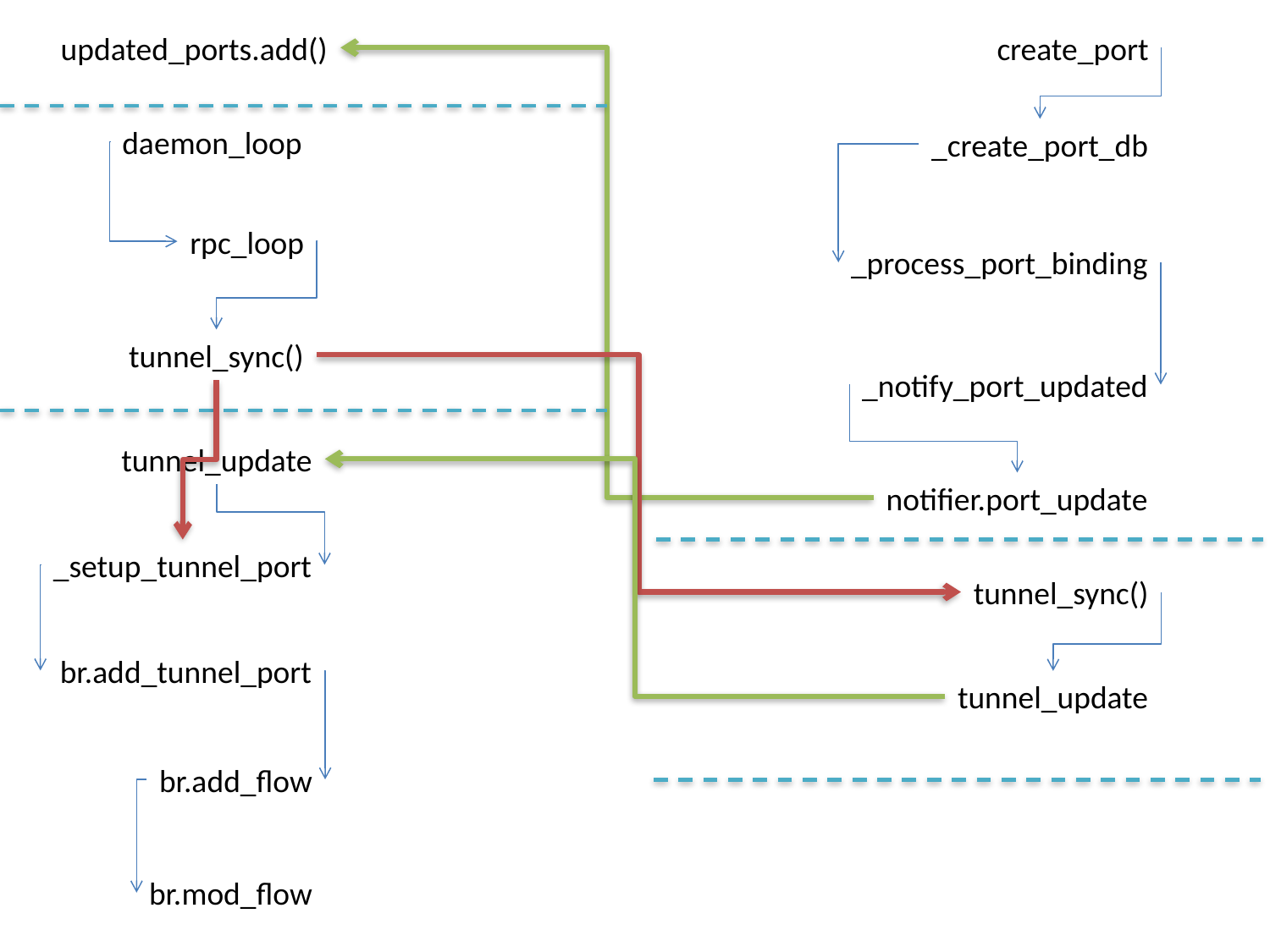

updated_ports.add()
create_port
daemon_loop
_create_port_db
rpc_loop
_process_port_binding
tunnel_sync()
_notify_port_updated
tunnel_update
notifier.port_update
_setup_tunnel_port
tunnel_sync()
 br.add_tunnel_port
tunnel_update
br.add_flow
br.mod_flow